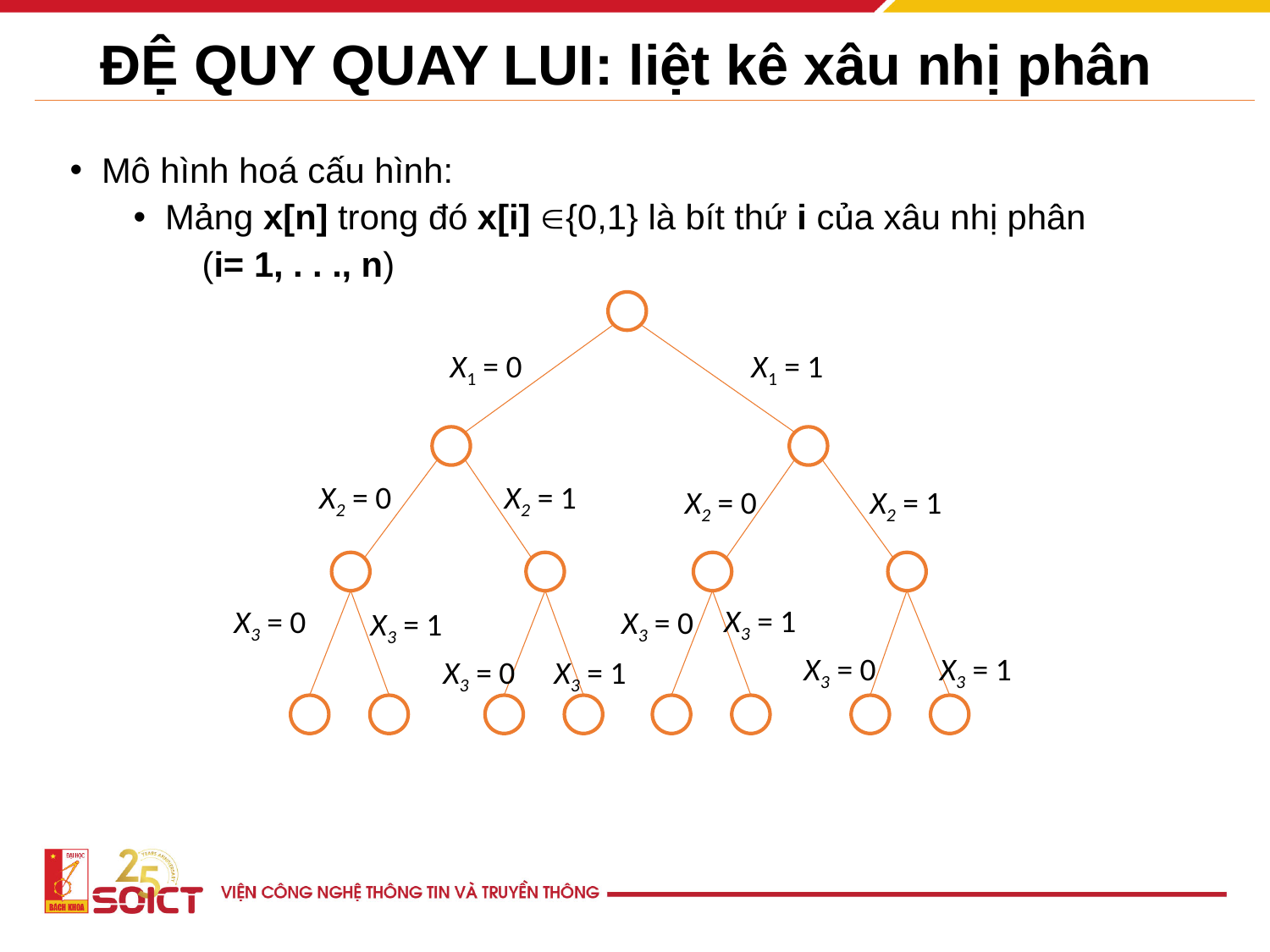

# ĐỆ QUY QUAY LUI: liệt kê xâu nhị phân
Mô hình hoá cấu hình:
Mảng x[n] trong đó x[i] ∈{0,1} là bít thứ i của xâu nhị phân
         (i= 1, . . ., n)

X1 = 0
X1 = 1

X2 = 0
X2 = 1
X2 = 0
X2 = 1

X3 = 1
X3 = 0
X3 = 0
X3 = 1
X3 = 0
X3 = 1
X3 = 0
X3 = 1